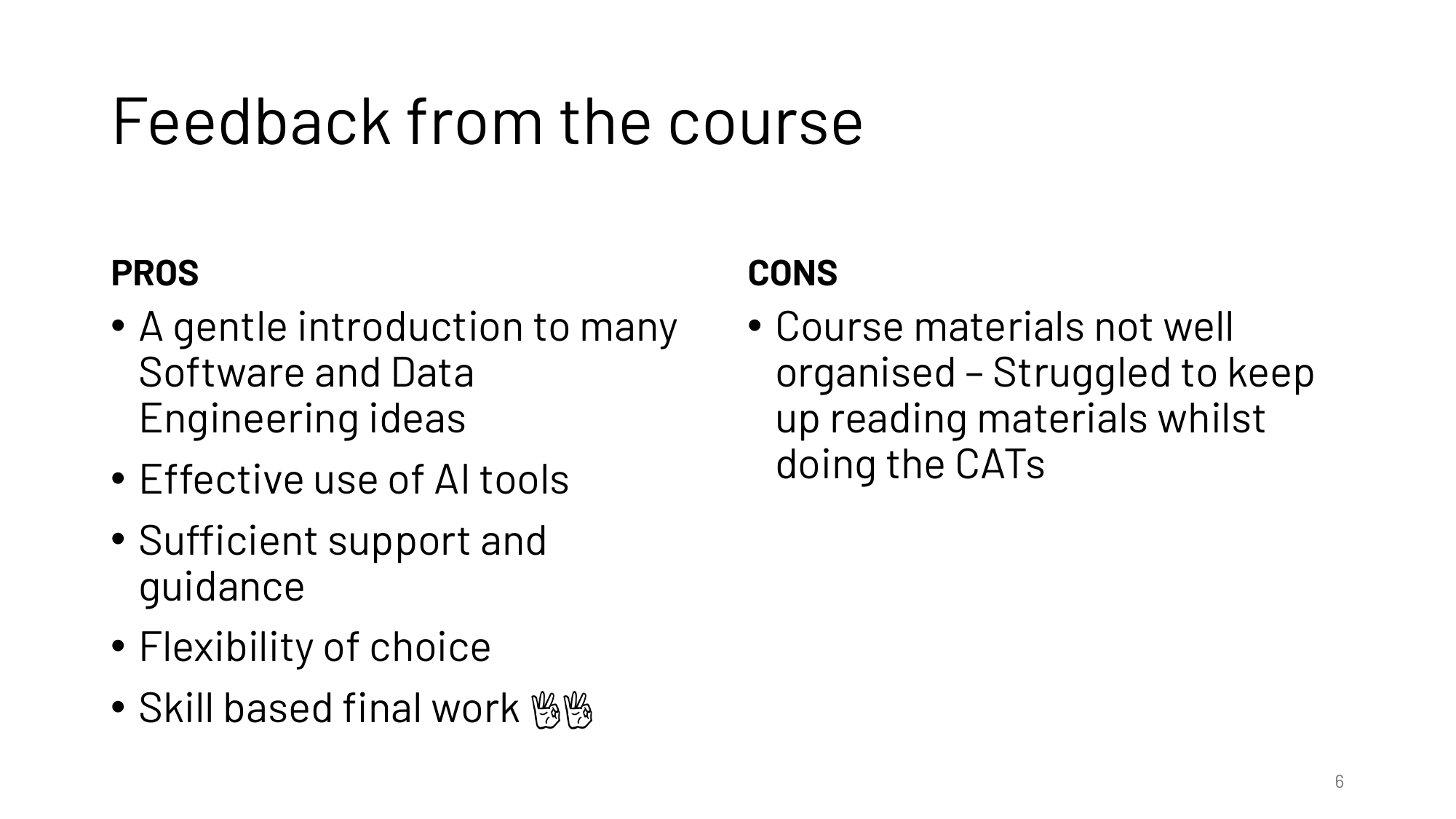

# Feedback from the course
PROS
CONS
A gentle introduction to many Software and Data Engineering ideas
Effective use of AI tools
Sufficient support and guidance
Flexibility of choice
Skill based final work 👌👌

Course materials not well organised – Struggled to keep up reading materials whilst doing the CATs
6